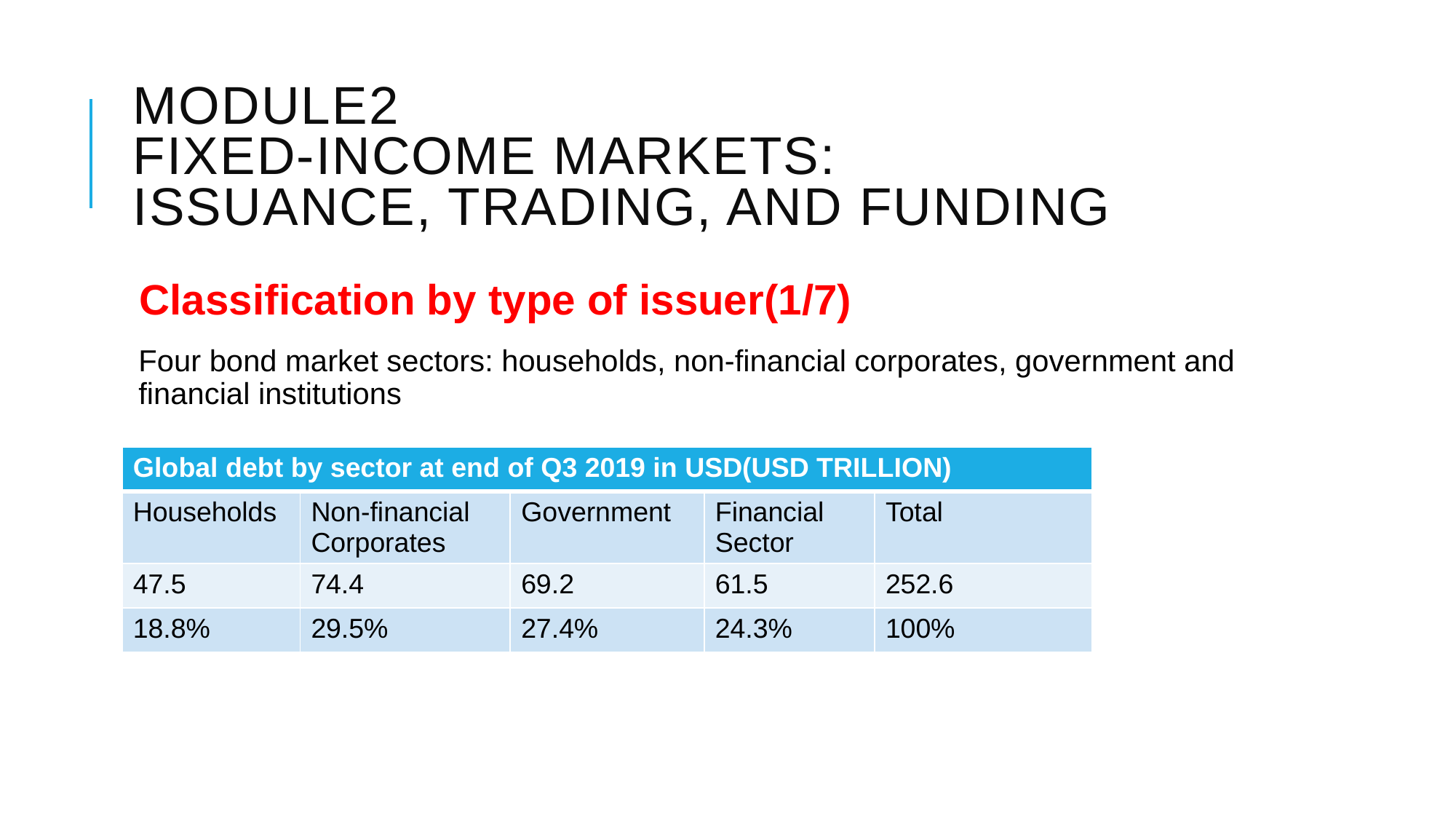

# Module2 Fixed-Income markets: issuance, trading, and funding
Classification by type of issuer(1/7)
Four bond market sectors: households, non-financial corporates, government and financial institutions

| Global debt by sector at end of Q3 2019 in USD(USD TRILLION) |  |  |  |  |
| --- | --- | --- | --- | --- |
| Households | Non-financial Corporates | Government | Financial Sector | Total |
| 47.5 | 74.4 | 69.2 | 61.5 | 252.6 |
| 18.8% | 29.5% | 27.4% | 24.3% | 100% |